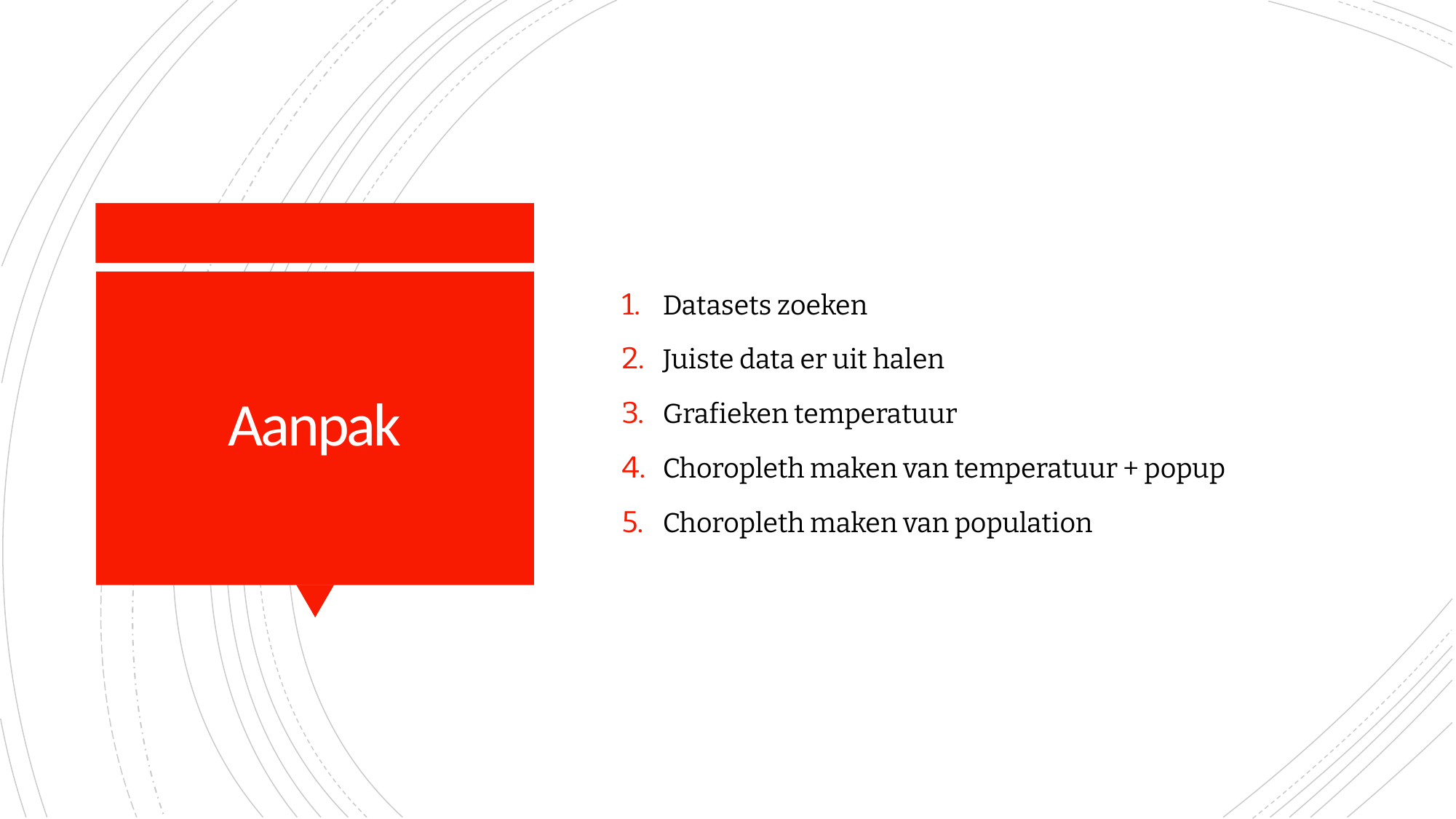

Datasets zoeken
Juiste data er uit halen
Grafieken temperatuur
Choropleth maken van temperatuur + popup
Choropleth maken van population
# Aanpak